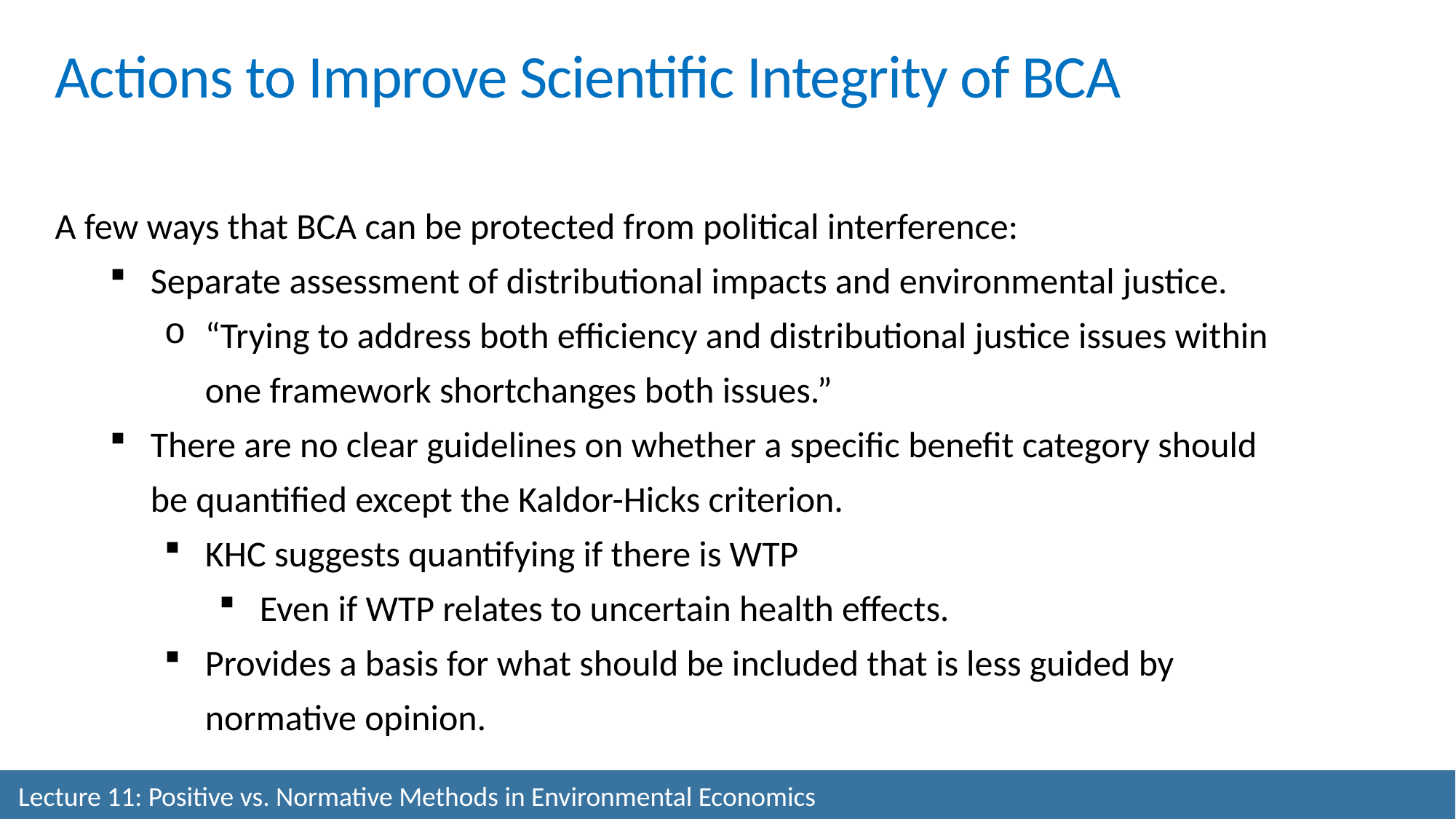

Actions to Improve Scientific Integrity of BCA
A few ways that BCA can be protected from political interference:
Separate assessment of distributional impacts and environmental justice.
“Trying to address both efficiency and distributional justice issues within one framework shortchanges both issues.”
There are no clear guidelines on whether a specific benefit category should be quantified except the Kaldor-Hicks criterion.
KHC suggests quantifying if there is WTP
Even if WTP relates to uncertain health effects.
Provides a basis for what should be included that is less guided by normative opinion.